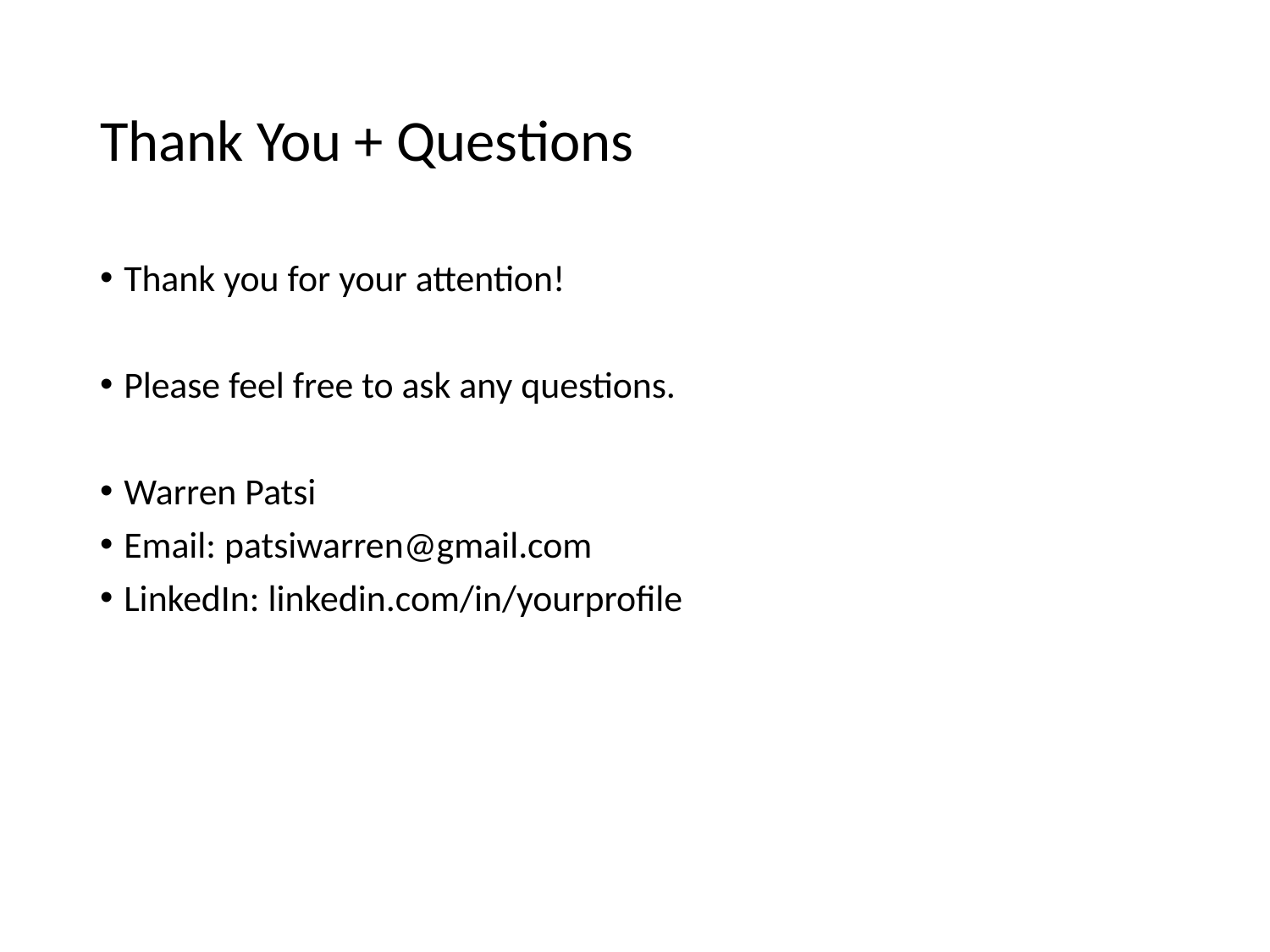

# Thank You + Questions
Thank you for your attention!

Please feel free to ask any questions.

Warren Patsi
Email: patsiwarren@gmail.com
LinkedIn: linkedin.com/in/yourprofile